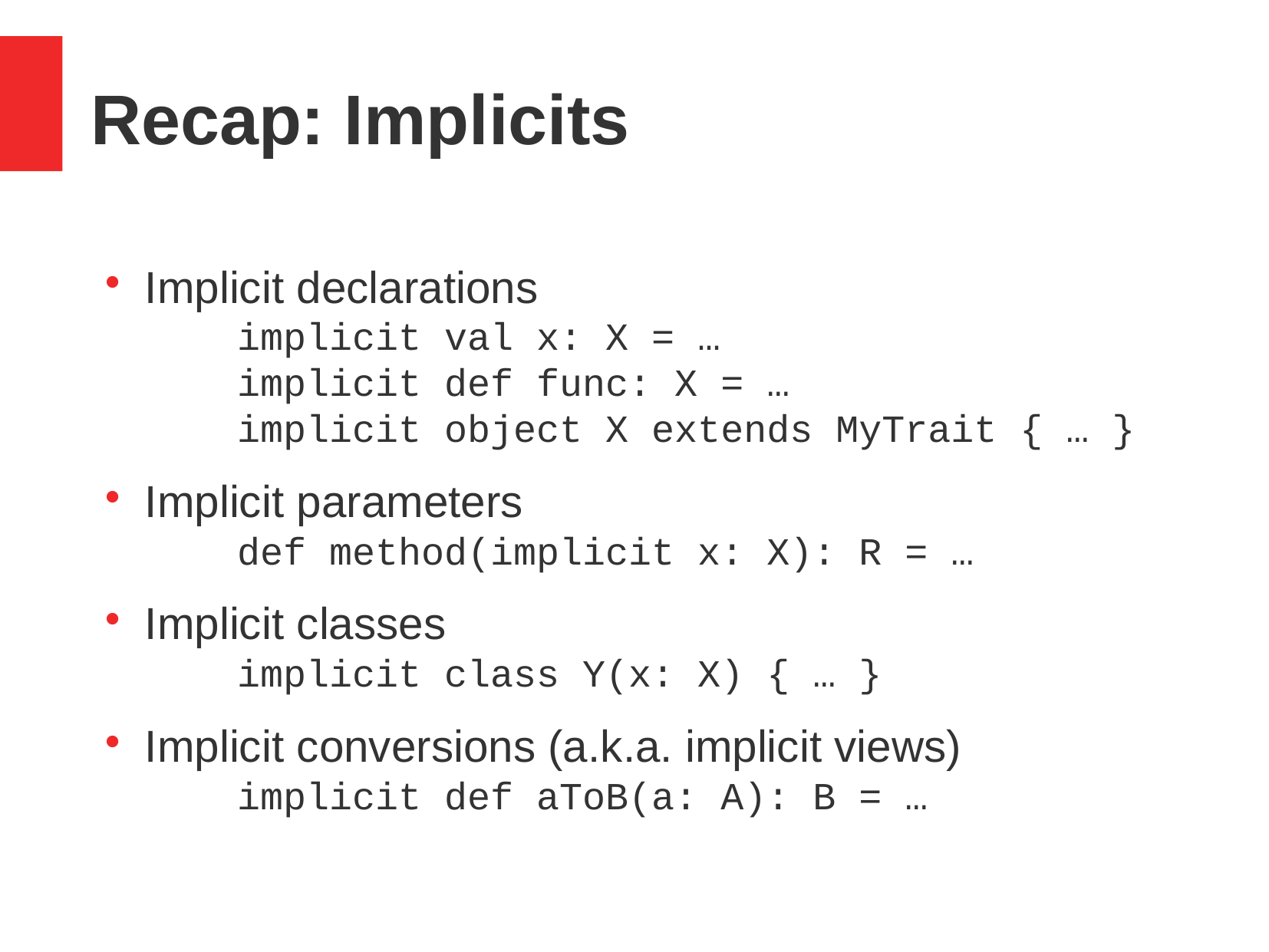

Recap: Implicits
Implicit declarations
    implicit val x: X = …
    implicit def func: X = …
    implicit object X extends MyTrait { … }
Implicit parameters
    def method(implicit x: X): R = …
Implicit classes
    implicit class Y(x: X) { … }
Implicit conversions (a.k.a. implicit views)
    implicit def aToB(a: A): B = …